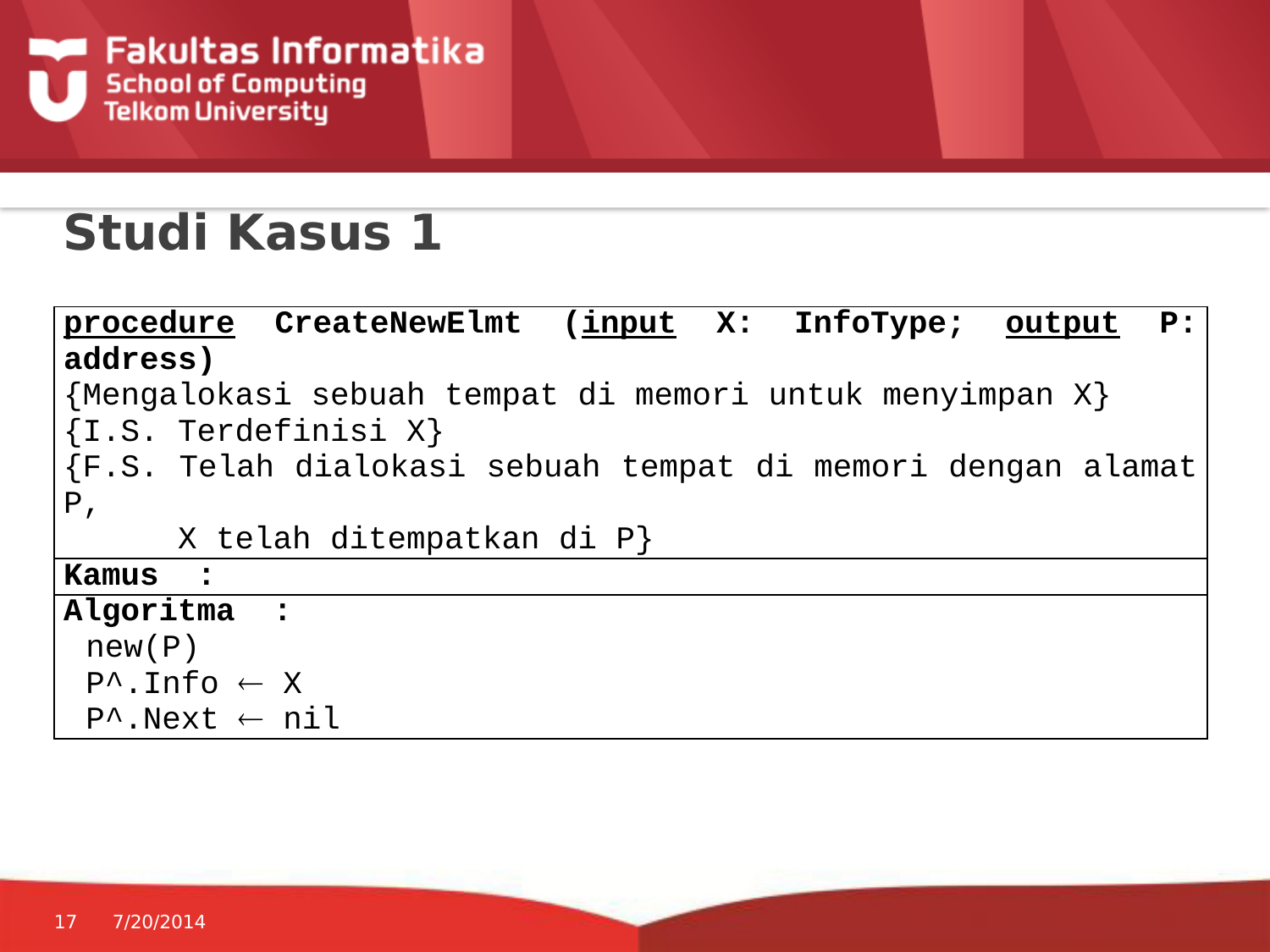

# Studi Kasus 1
| procedure CreateNewElmt (input X: InfoType; output P: address) {Mengalokasi sebuah tempat di memori untuk menyimpan X} {I.S. Terdefinisi X} {F.S. Telah dialokasi sebuah tempat di memori dengan alamat P, X telah ditempatkan di P} |
| --- |
| Kamus : |
| Algoritma : new(P) P^.Info ← X P^.Next ← nil |

17
7/20/2014